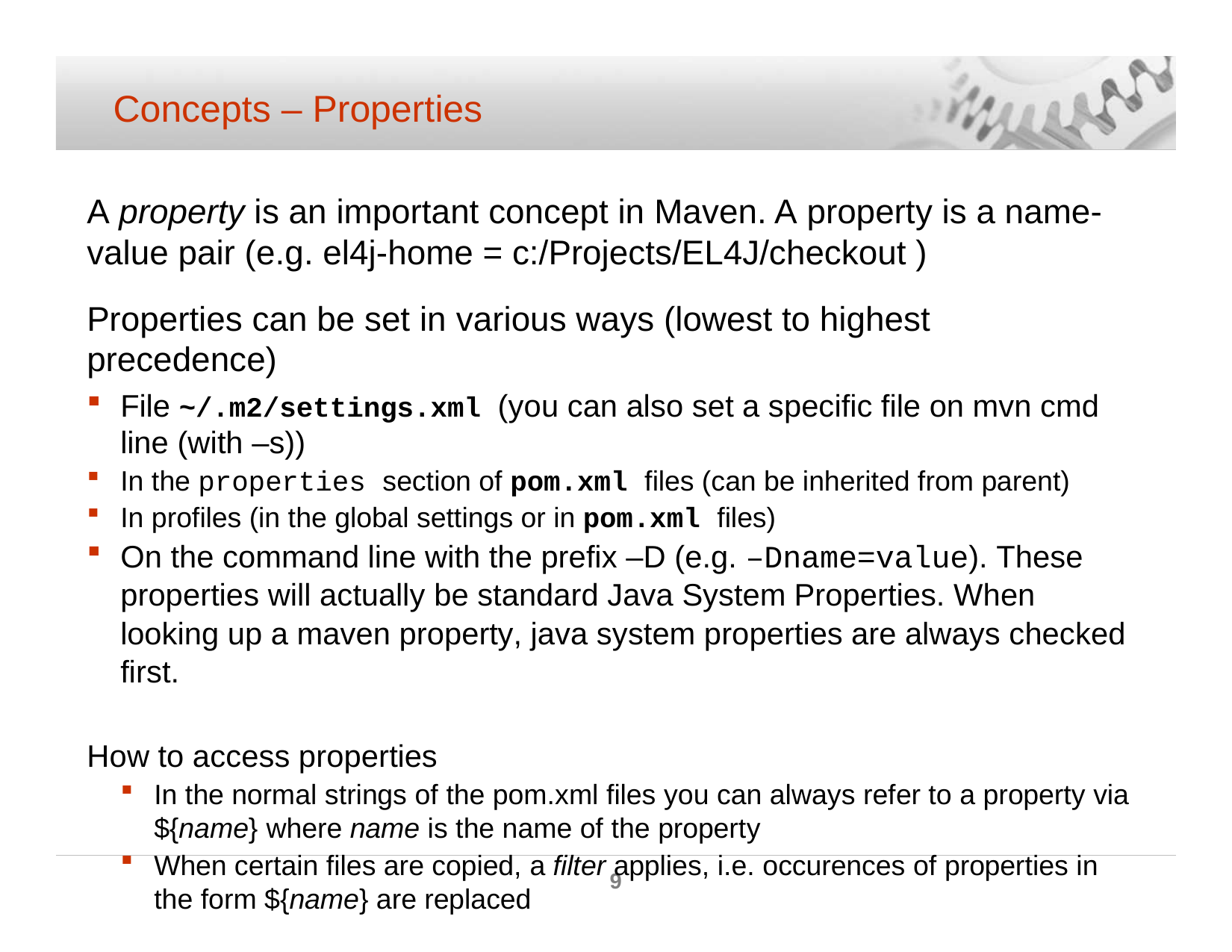

# Concepts – Properties

A property is an important concept in Maven. A property is a name- value pair (e.g. el4j-home = c:/Projects/EL4J/checkout )
Properties can be set in various ways (lowest to highest precedence)
File ~/.m2/settings.xml (you can also set a specific file on mvn cmd line (with –s))
In the properties section of pom.xml files (can be inherited from parent)
In profiles (in the global settings or in pom.xml files)
On the command line with the prefix –D (e.g. –Dname=value). These properties will actually be standard Java System Properties. When looking up a maven property, java system properties are always checked first.

How to access properties
In the normal strings of the pom.xml files you can always refer to a property via
${name} where name is the name of the property
When certain files are copied, a filter applies, i.e. occurences of properties in the form ${name} are replaced

9
© ELCA - Nov 2007  MZE (POS)